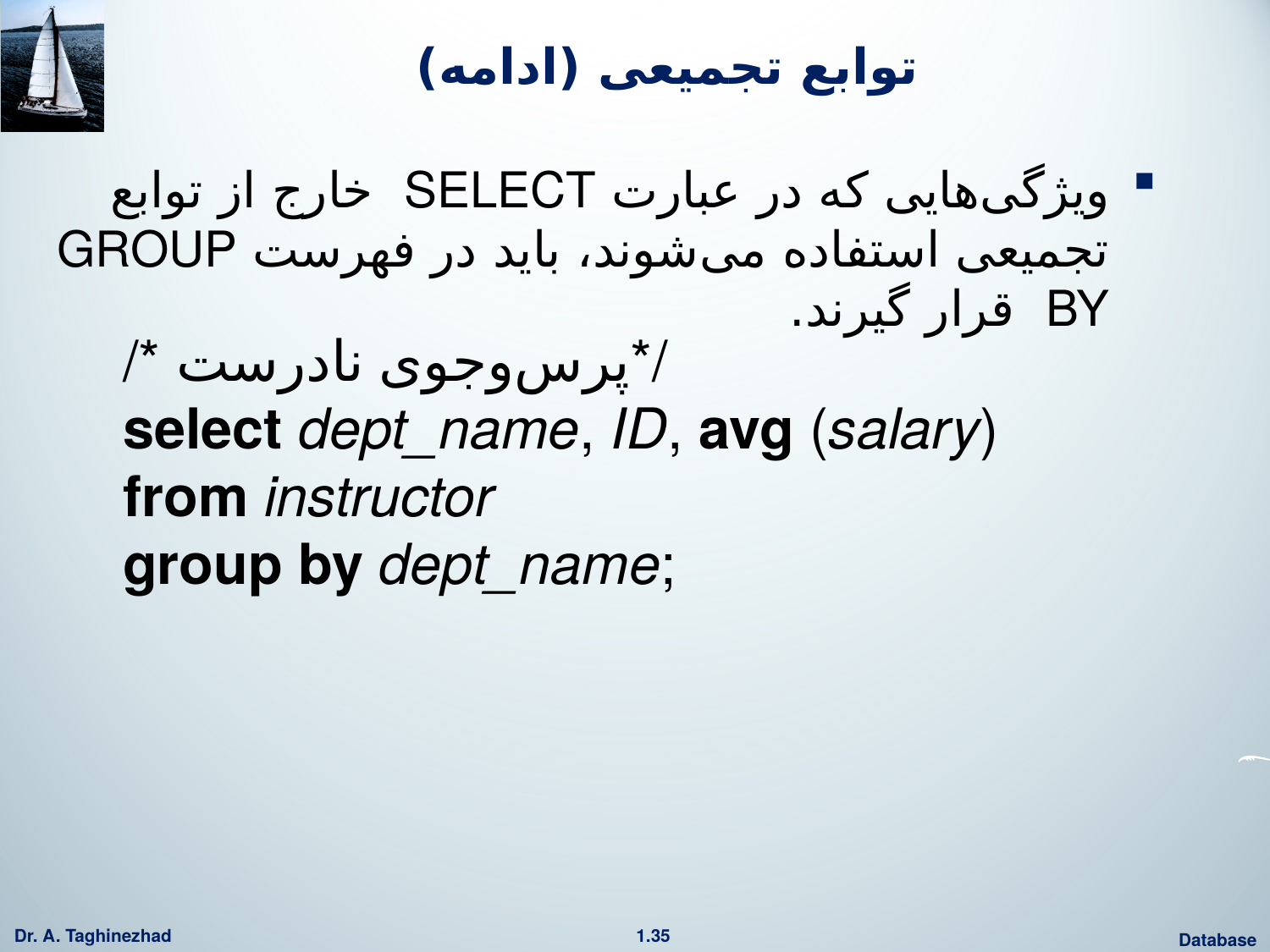

# توابع تجمیعی (ادامه)
ویژگی‌هایی که در عبارت SELECT  خارج از توابع تجمیعی استفاده می‌شوند، باید در فهرست GROUP BY  قرار گیرند.
/* پرس‌وجوی نادرست*/
select dept_name, ID, avg (salary)
from instructor
group by dept_name;